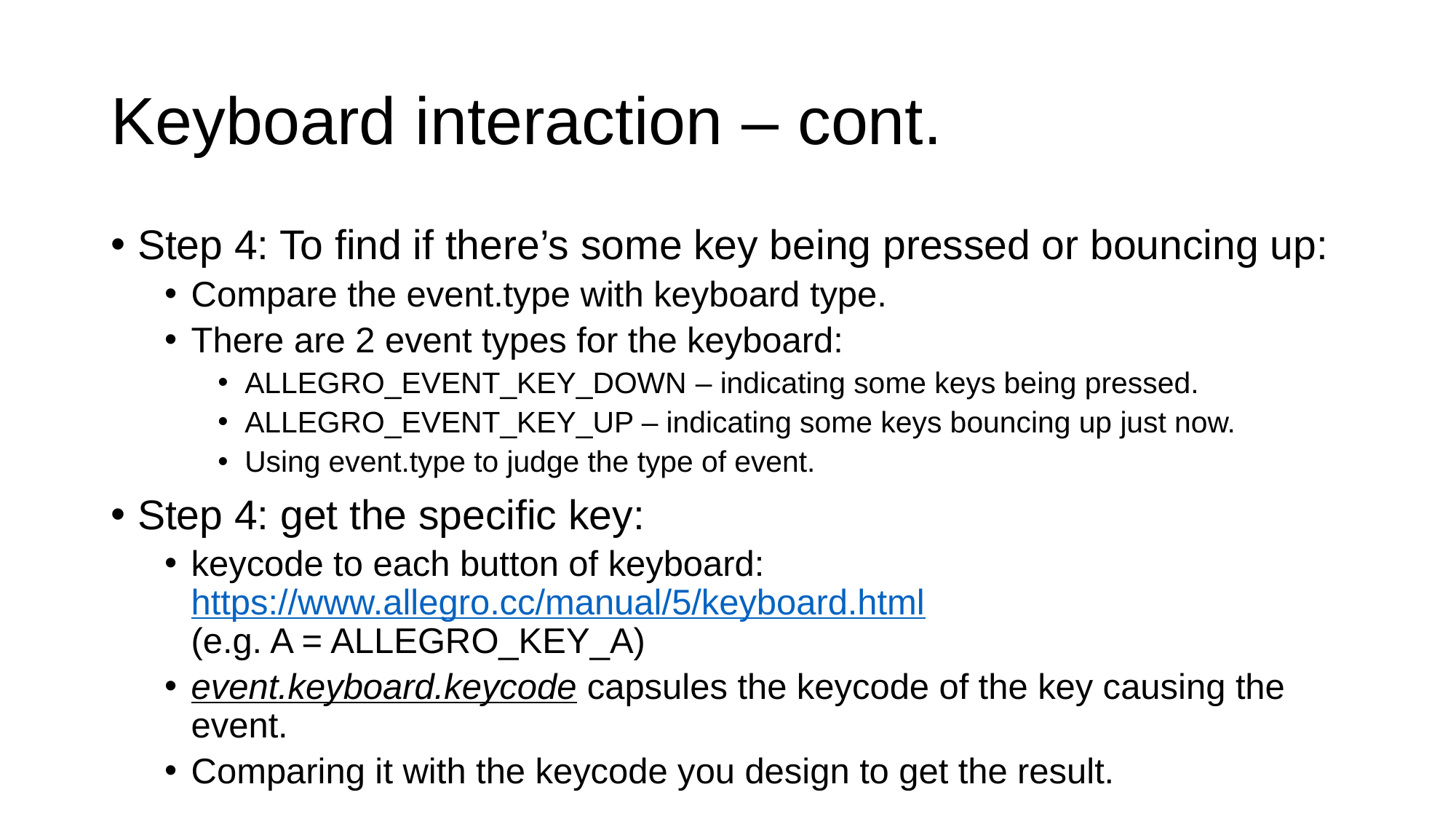

# Keyboard interaction – cont.
Step 4: To find if there’s some key being pressed or bouncing up:
Compare the event.type with keyboard type.
There are 2 event types for the keyboard:
ALLEGRO_EVENT_KEY_DOWN – indicating some keys being pressed.
ALLEGRO_EVENT_KEY_UP – indicating some keys bouncing up just now.
Using event.type to judge the type of event.
Step 4: get the specific key:
keycode to each button of keyboard: https://www.allegro.cc/manual/5/keyboard.html                                     (e.g. A = ALLEGRO_KEY_A)
event.keyboard.keycode capsules the keycode of the key causing the event.
Comparing it with the keycode you design to get the result.